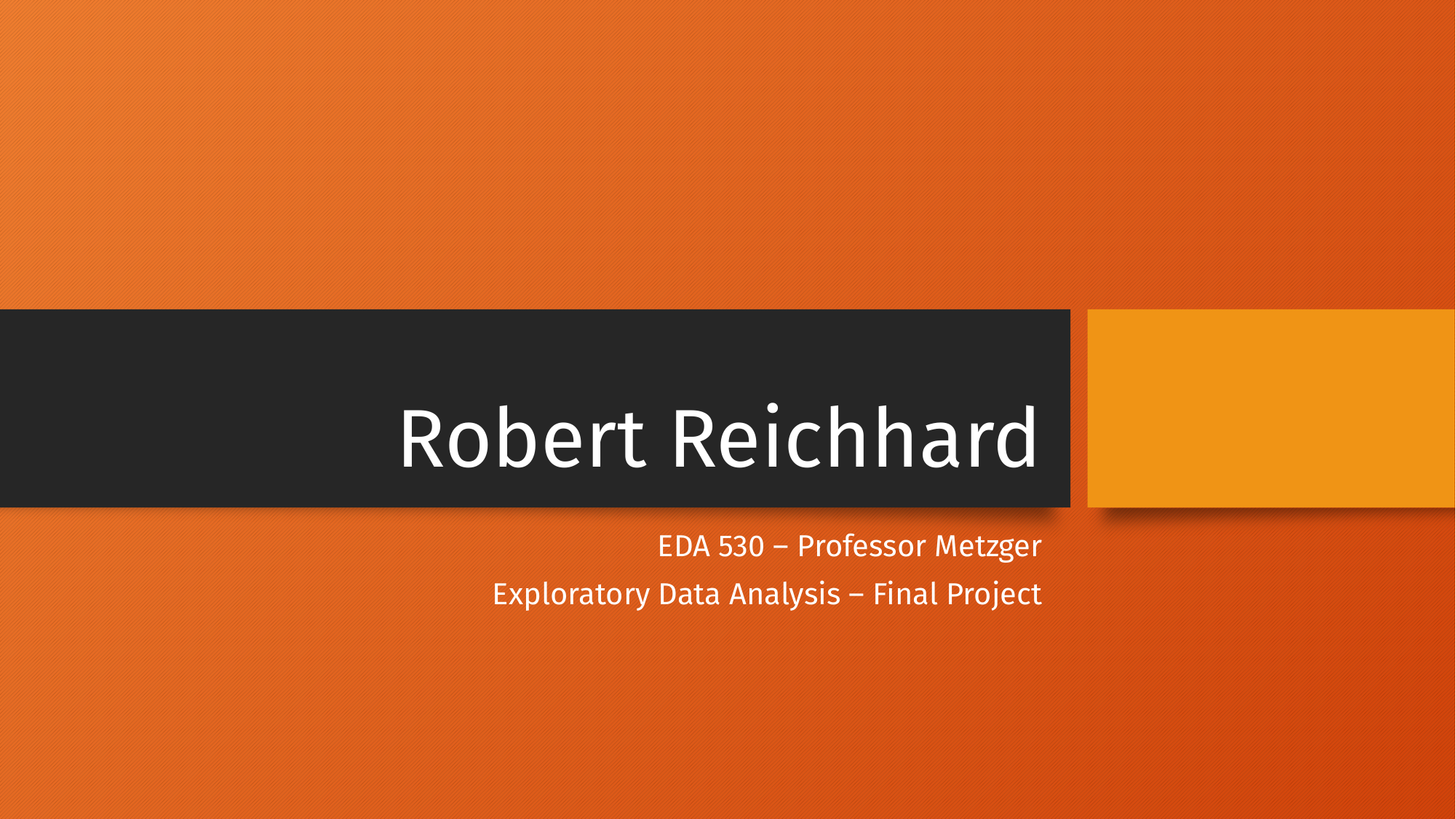

# Robert Reichhard
EDA 530 – Professor Metzger
Exploratory Data Analysis – Final Project